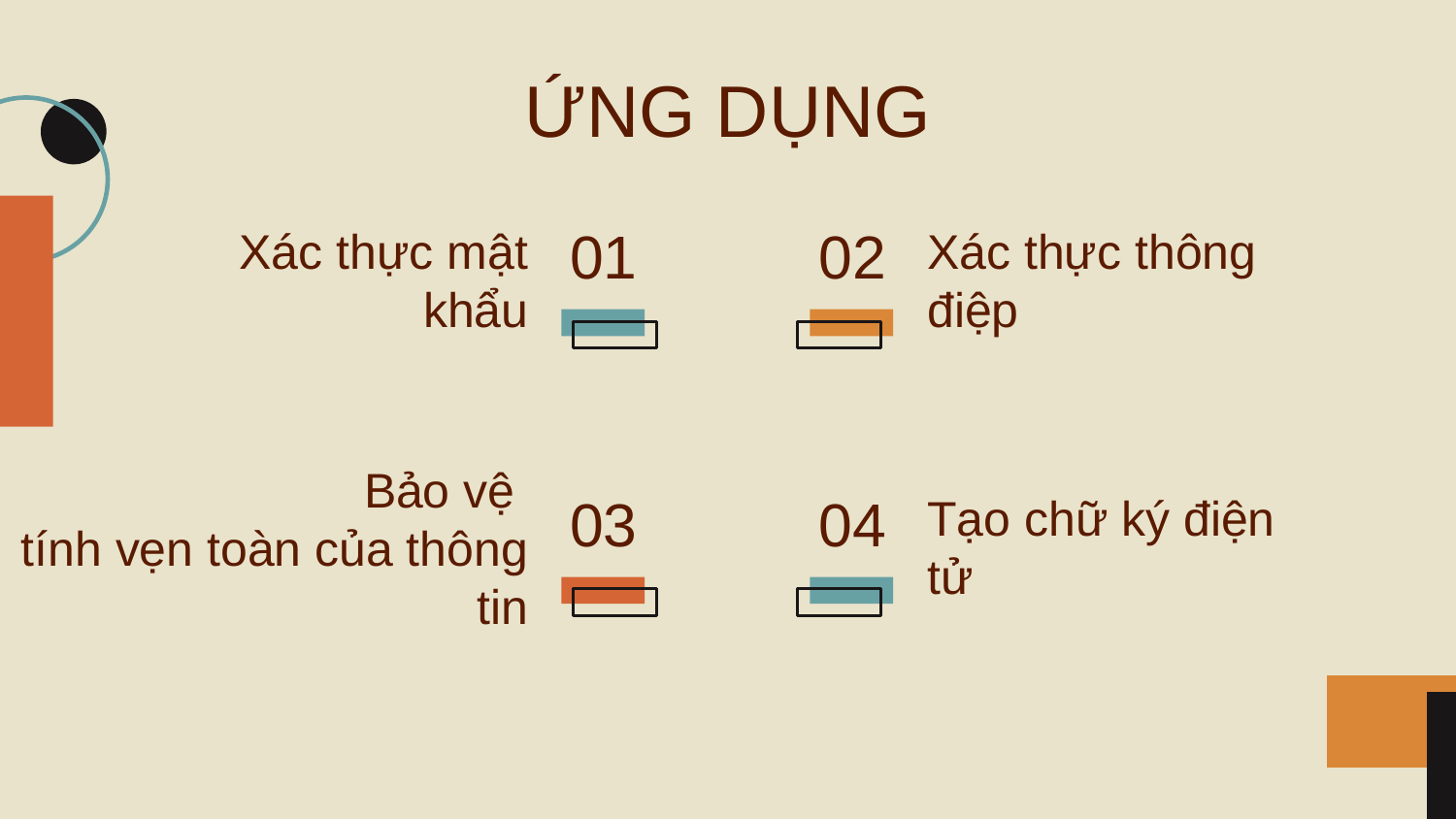

ỨNG DỤNG
Xác thực mật khẩu
Xác thực thông điệp
01
02

Bảo vệ
tính vẹn toàn của thông tin
Tạo chữ ký điện tử
03
04